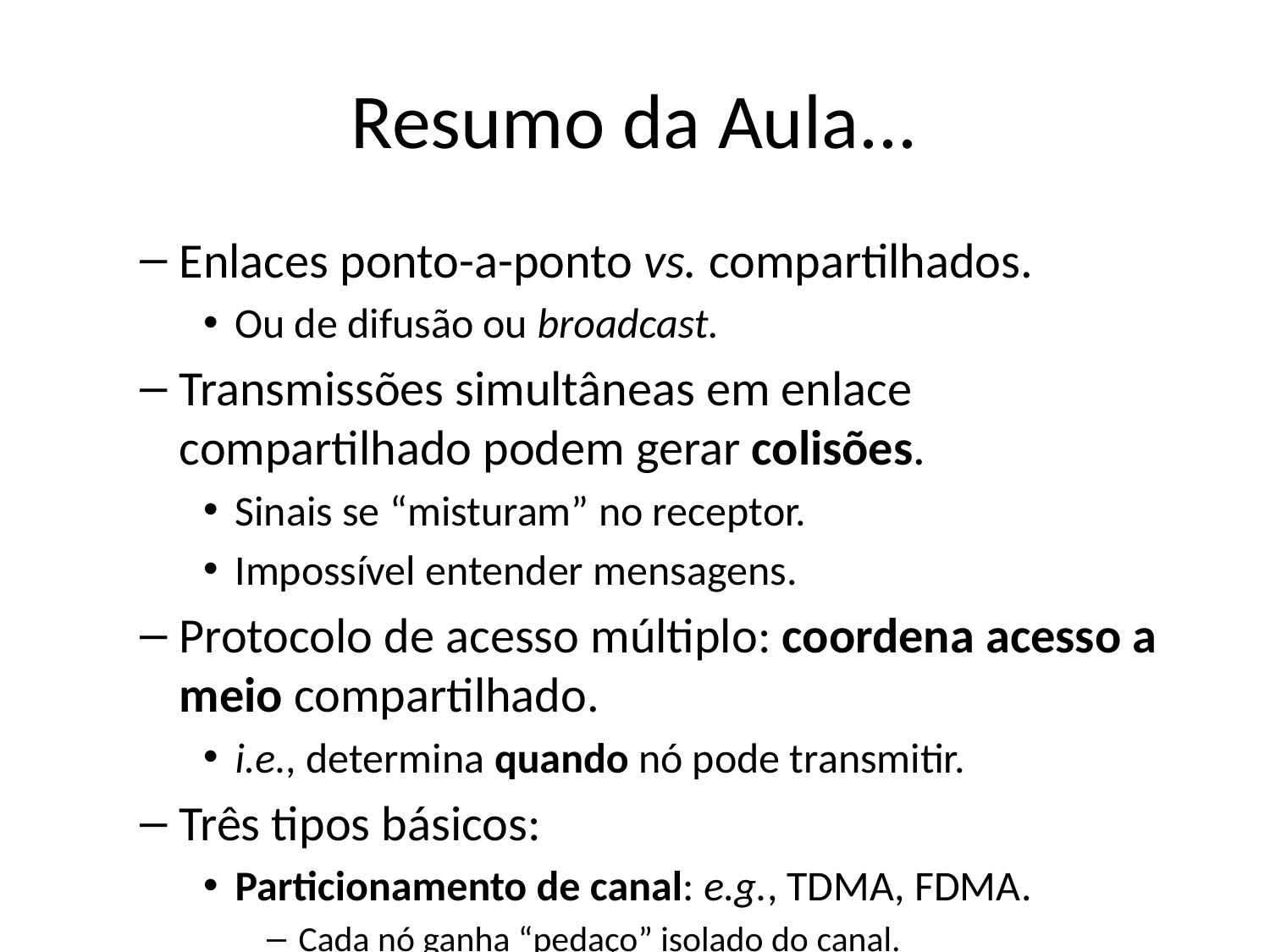

# Resumo da Aula...
Enlaces ponto-a-ponto vs. compartilhados.
Ou de difusão ou broadcast.
Transmissões simultâneas em enlace compartilhado podem gerar colisões.
Sinais se “misturam” no receptor.
Impossível entender mensagens.
Protocolo de acesso múltiplo: coordena acesso a meio compartilhado.
i.e., determina quando nó pode transmitir.
Três tipos básicos:
Particionamento de canal: e.g., TDMA, FDMA.
Cada nó ganha “pedaço” isolado do canal.
Recurso não utilizado por nó fica ocioso.
Acesso alternado: e.g., passagem de token.
Nós recebem oportunidade de usar o meio.
Oferta de oportunidade de transmissão para nó reduz eficiência.
Acesso aleatório: e.g., Aloha, CSMA/CD.
Sem divisão, nós acessam quando julgam poderem.
Colisões podem ocorrer, devem ser tratadas.
Colisões reduzem eficiência.
Quanto mais nós, mais provável é a ocorrência de colisões.